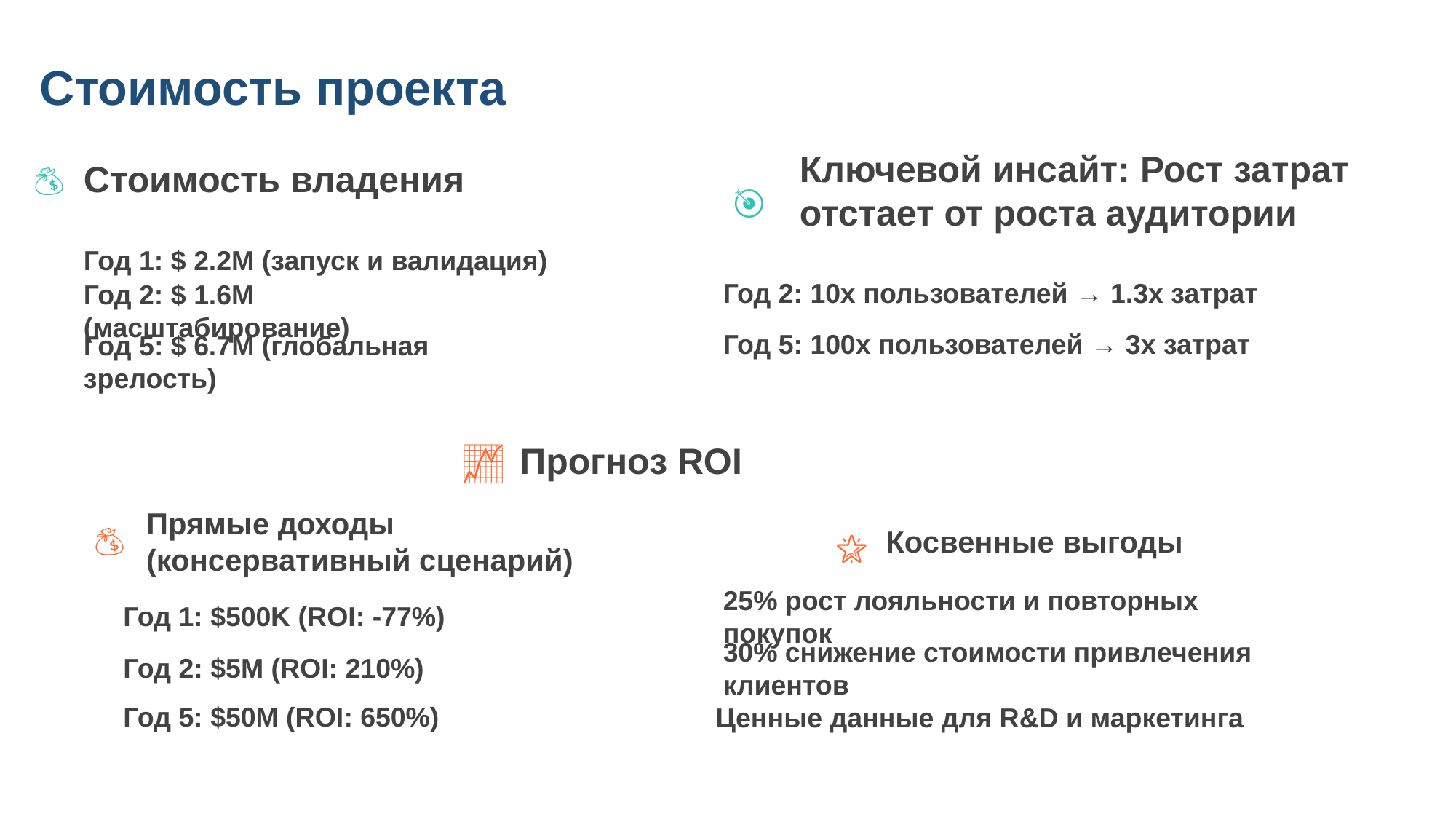

Стоимость проекта
Ключевой инсайт: Рост затрат отстает от роста аудитории
💰
Стоимость владения
🎯
Год 1: $ 2.2M (запуск и валидация)
Год 2: 10x пользователей → 1.3x затрат
Год 2: $ 1.6M (масштабирование)
Год 5: 100x пользователей → 3x затрат
Год 5: $ 6.7M (глобальная зрелость)
📈
Прогноз ROI
Прямые доходы (консервативный сценарий)
💰
🌟
Косвенные выгоды
25% рост лояльности и повторных покупок
Год 1: $500K (ROI: -77%)
Год 2: $5M (ROI: 210%)
30% снижение стоимости привлечения клиентов
Год 5: $50M (ROI: 650%)
Ценные данные для R&D и маркетинга